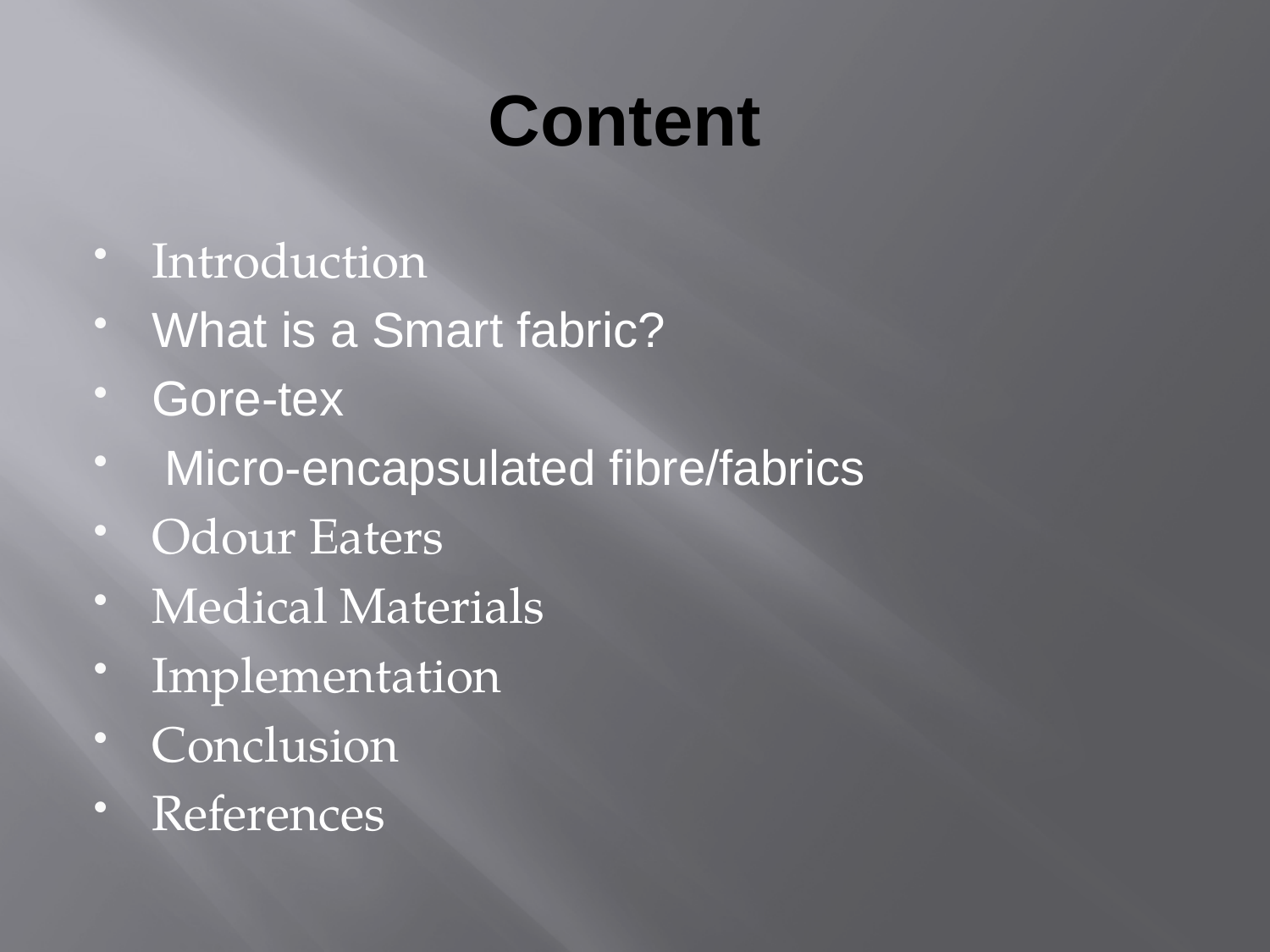

# Content
Introduction
What is a Smart fabric?
Gore-tex
 Micro-encapsulated fibre/fabrics
Odour Eaters
Medical Materials
Implementation
Conclusion
References